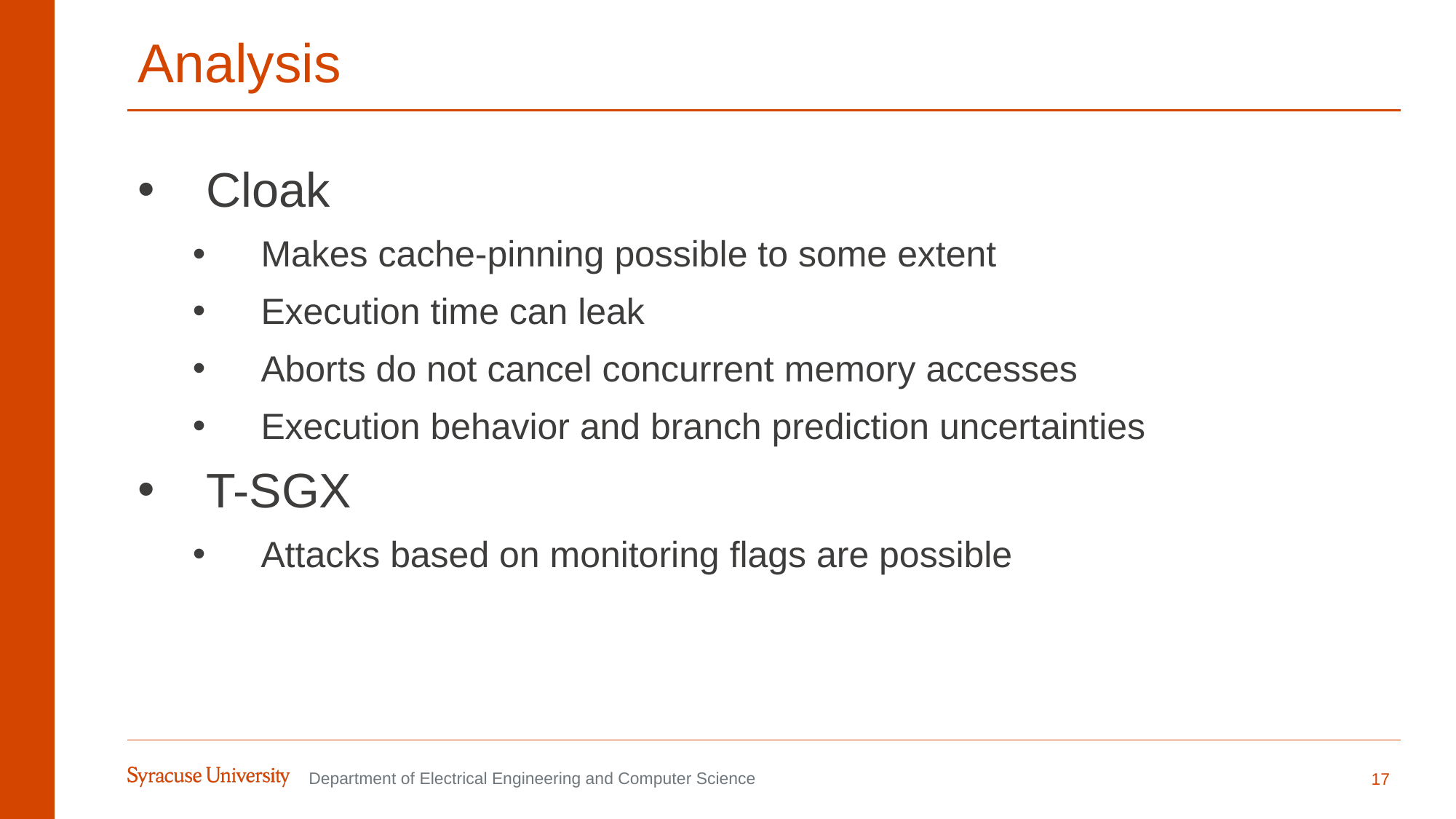

# Analysis
Cloak
Makes cache-pinning possible to some extent
Execution time can leak
Aborts do not cancel concurrent memory accesses
Execution behavior and branch prediction uncertainties
T-SGX
Attacks based on monitoring flags are possible
Department of Electrical Engineering and Computer Science
17